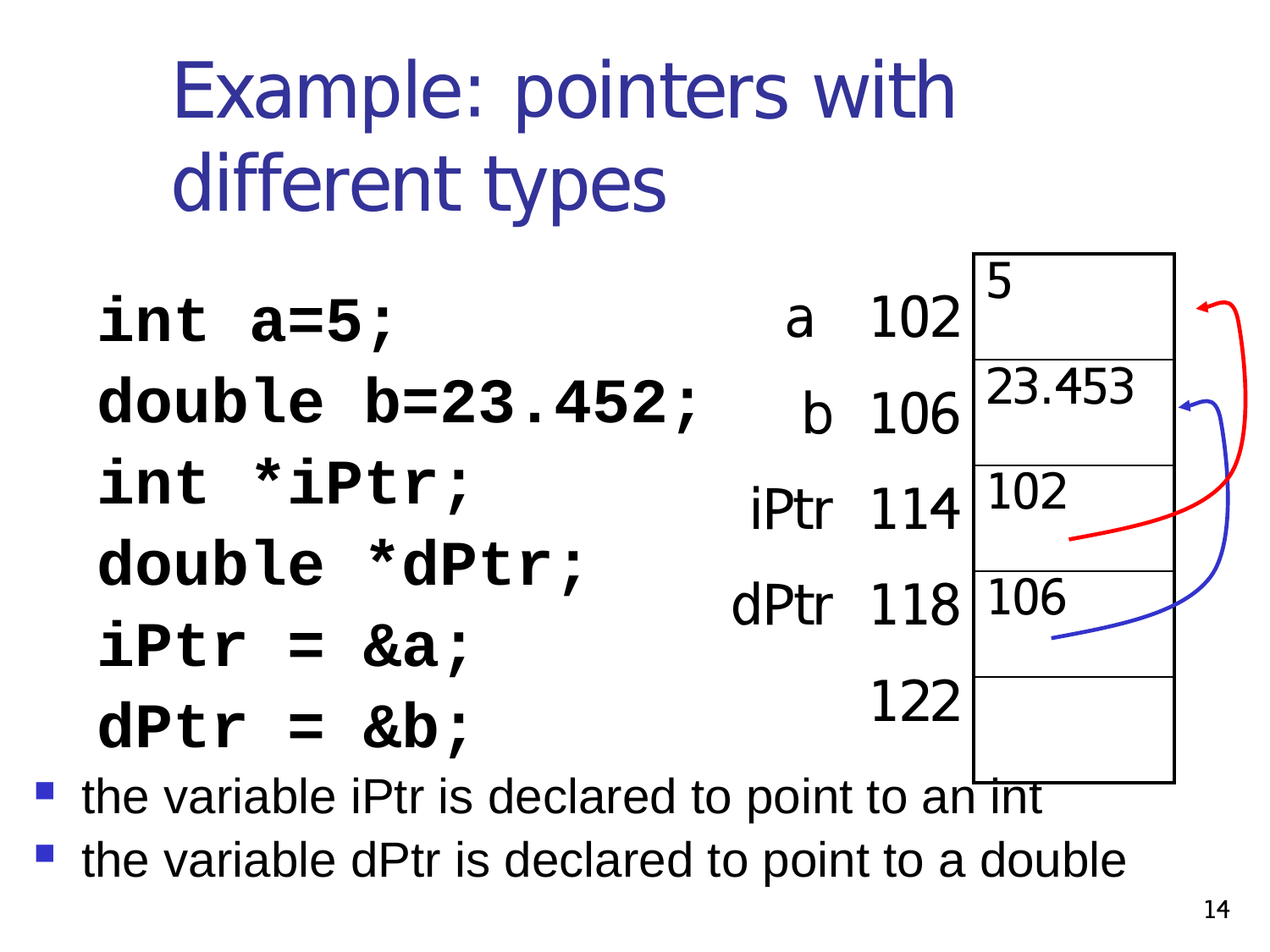

# Example: pointers with different types
| 5 |
| --- |
| 23.453 |
| 102 |
| 106 |
|  |
a   102
b  106
iPtr  114
dPtr  118
122
int a=5;
double b=23.452;
int *iPtr;
double *dPtr;
iPtr = &a;
dPtr = &b;
the variable iPtr is declared to point to an int
the variable dPtr is declared to point to a double

14